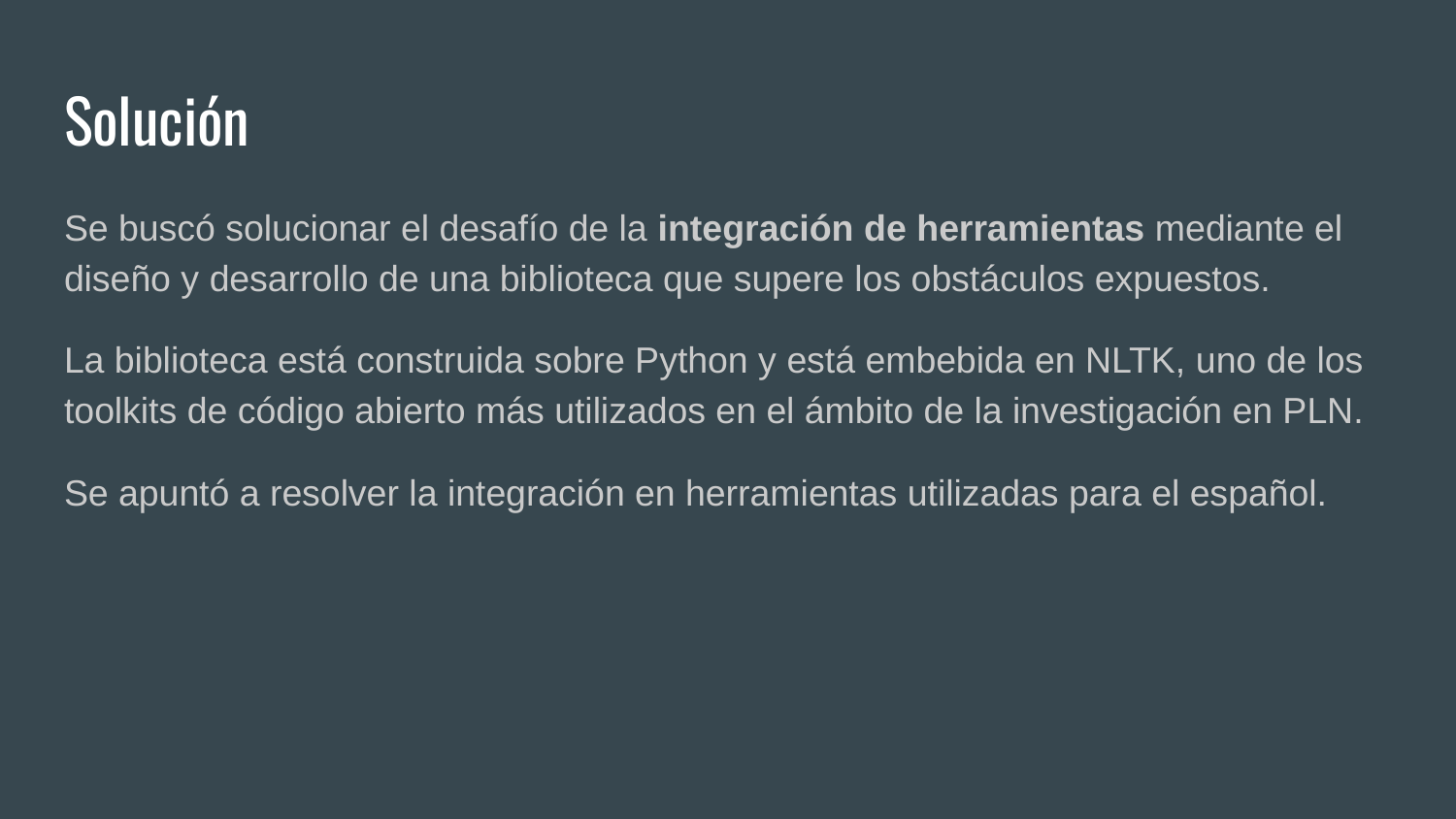

# Solución
Se buscó solucionar el desafío de la integración de herramientas mediante el diseño y desarrollo de una biblioteca que supere los obstáculos expuestos.
La biblioteca está construida sobre Python y está embebida en NLTK, uno de los toolkits de código abierto más utilizados en el ámbito de la investigación en PLN.
Se apuntó a resolver la integración en herramientas utilizadas para el español.